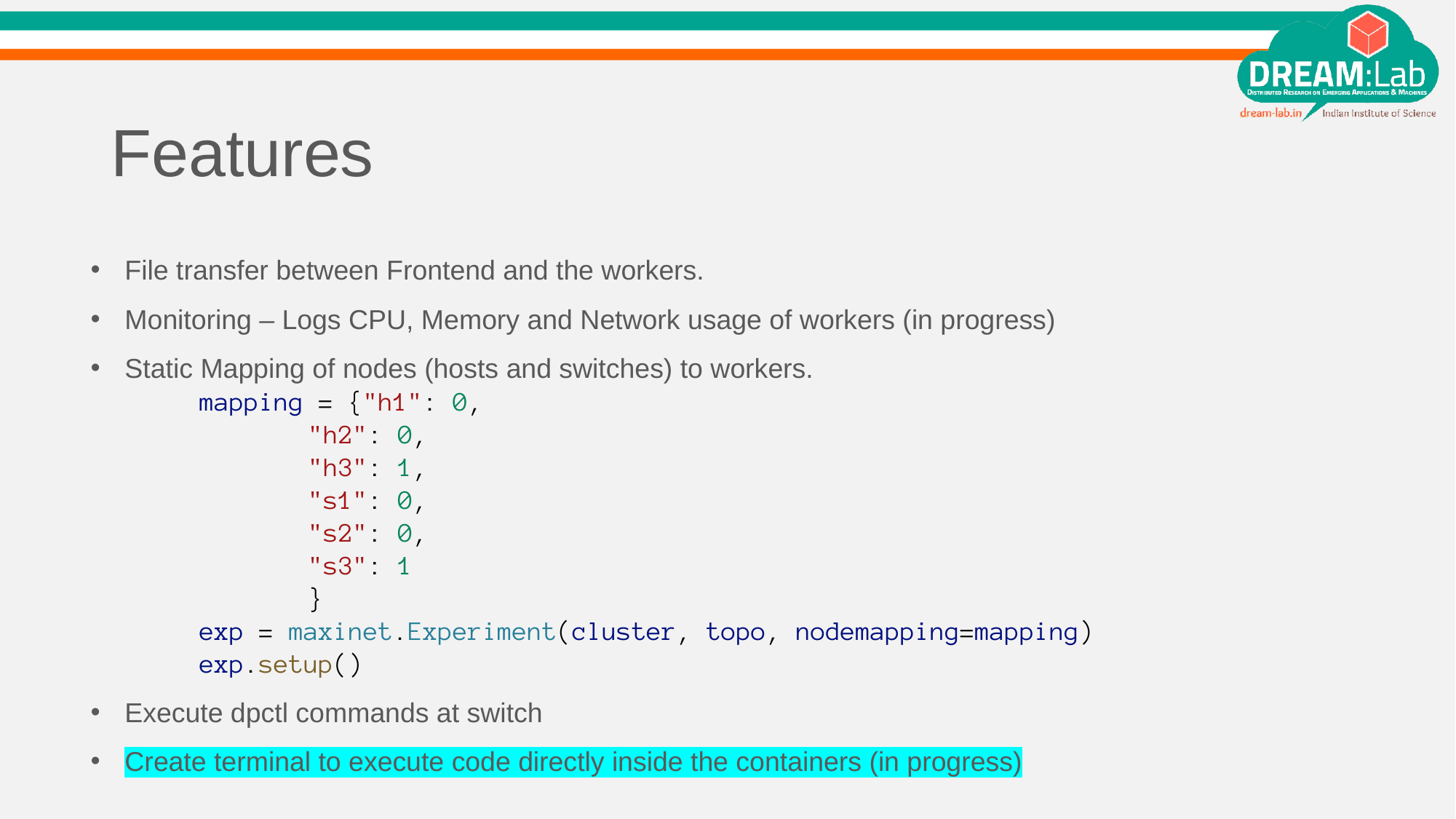

# Features
File transfer between Frontend and the workers.
Monitoring – Logs CPU, Memory and Network usage of workers (in progress)
Static Mapping of nodes (hosts and switches) to workers.
	mapping = {"h1": 0,
           	"h2": 0,
           	"h3": 1,
           	"s1": 0,
           	"s2": 0,
           	"s3": 1
          	}
	exp = maxinet.Experiment(cluster, topo, nodemapping=mapping)
	exp.setup()
Execute dpctl commands at switch
Create terminal to execute code directly inside the containers (in progress)